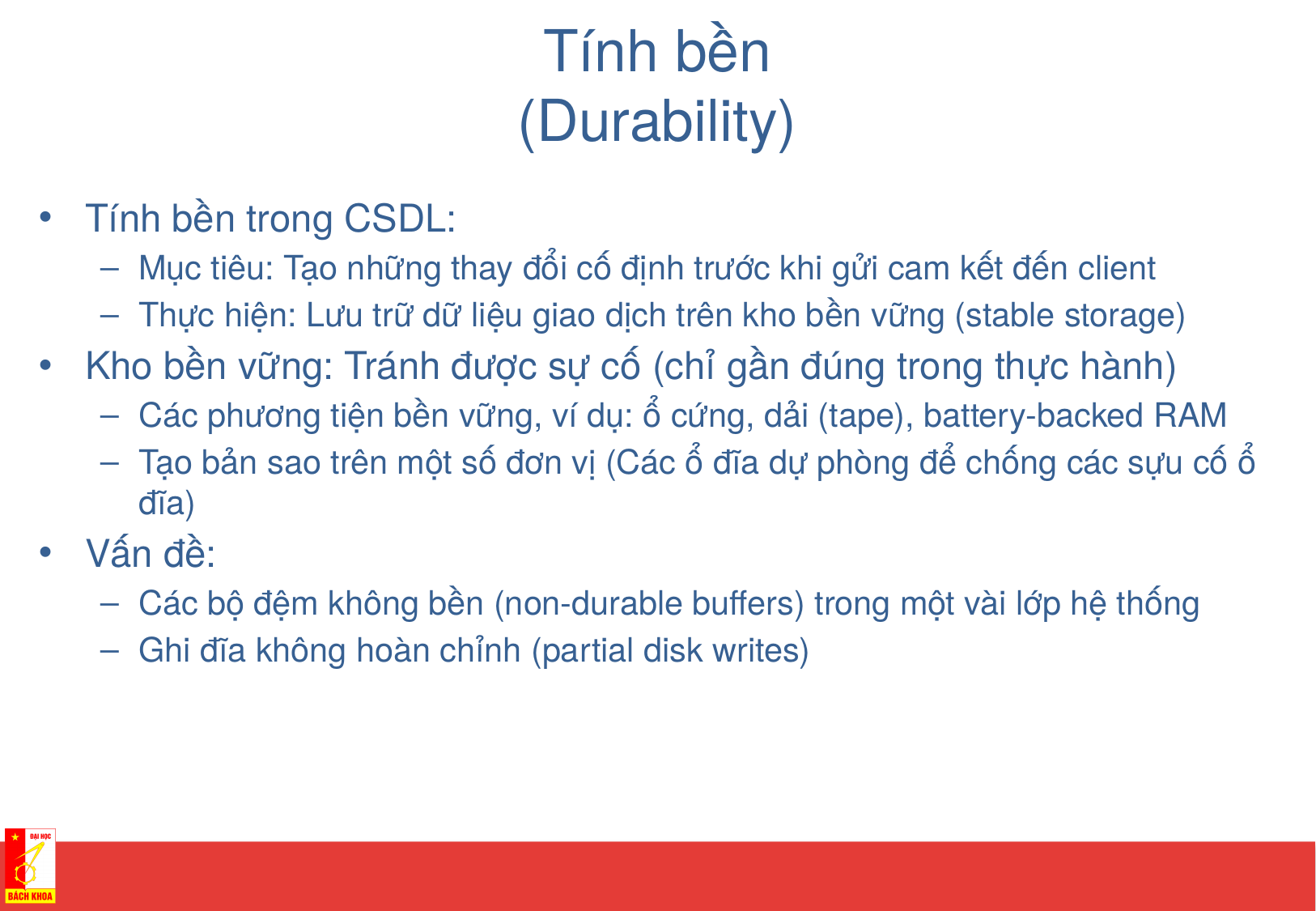

# Tính bền (Durability)
Tính bền trong CSDL:
Mục tiêu: Tạo những thay đổi cố định trước khi gửi cam kết đến client
Thực hiện: Lưu trữ dữ liệu giao dịch trên kho bền vững (stable storage)
Kho bền vững: Tránh được sự cố (chỉ gần đúng trong thực hành)
Các phương tiện bền vững, ví dụ: ổ cứng, dải (tape), battery-backed RAM
Tạo bản sao trên một số đơn vị (Các ổ đĩa dự phòng để chống các sựu cố ổ đĩa)
Vấn đề:
Các bộ đệm không bền (non-durable buffers) trong một vài lớp hệ thống
Ghi đĩa không hoàn chỉnh (partial disk writes)